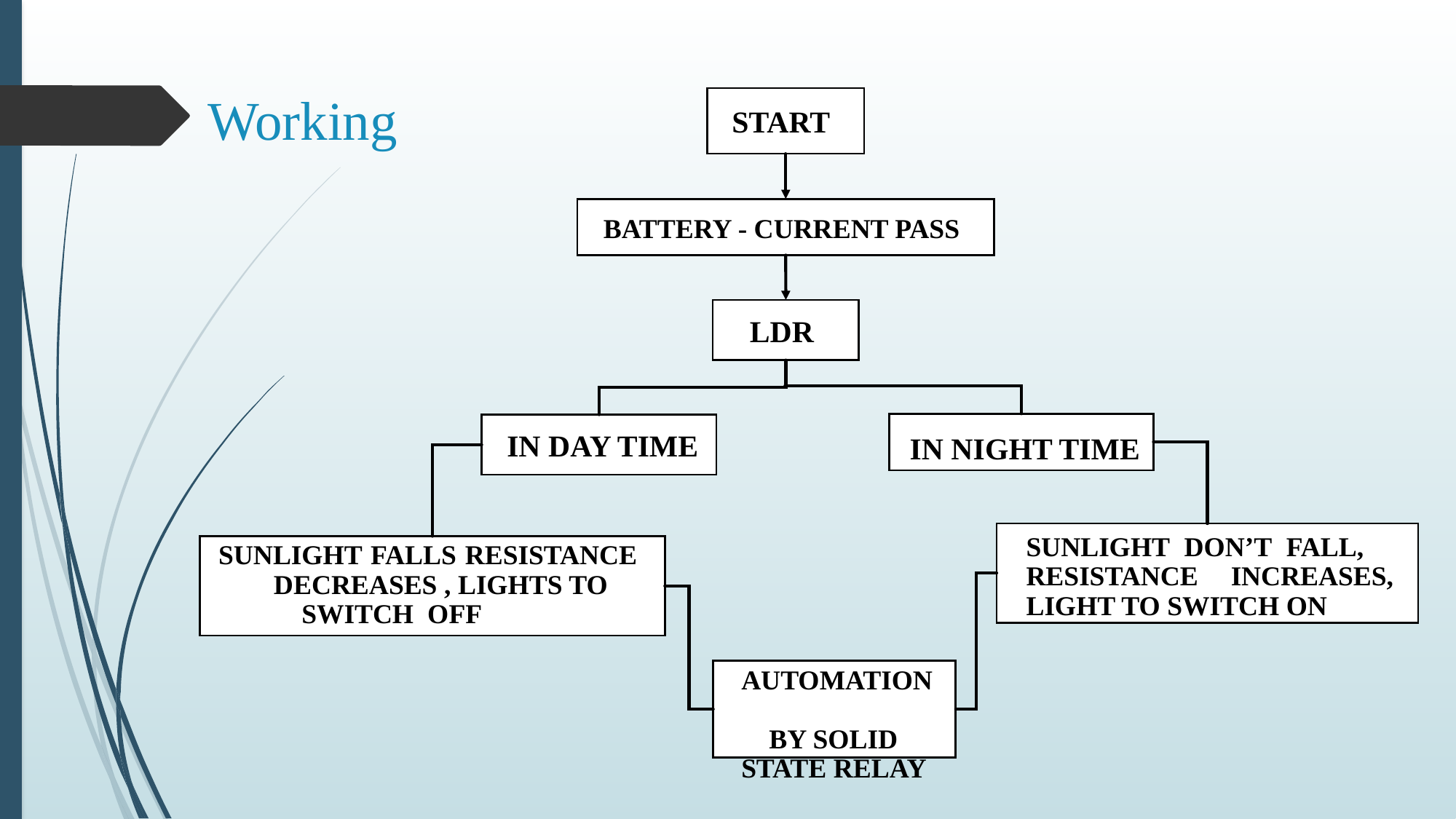

# Working

START

BATTERY - CURRENT PASS

LDR

IN DAY TIME
IN NIGHT TIME

SUNLIGHT DON’T FALL,   RESISTANCE INCREASES, LIGHT TO SWITCH ON
SUNLIGHT FALLS RESISTANCE          DECREASES , LIGHTS TO
            SWITCH  OFF

AUTOMATION
    BY SOLID STATE RELAY